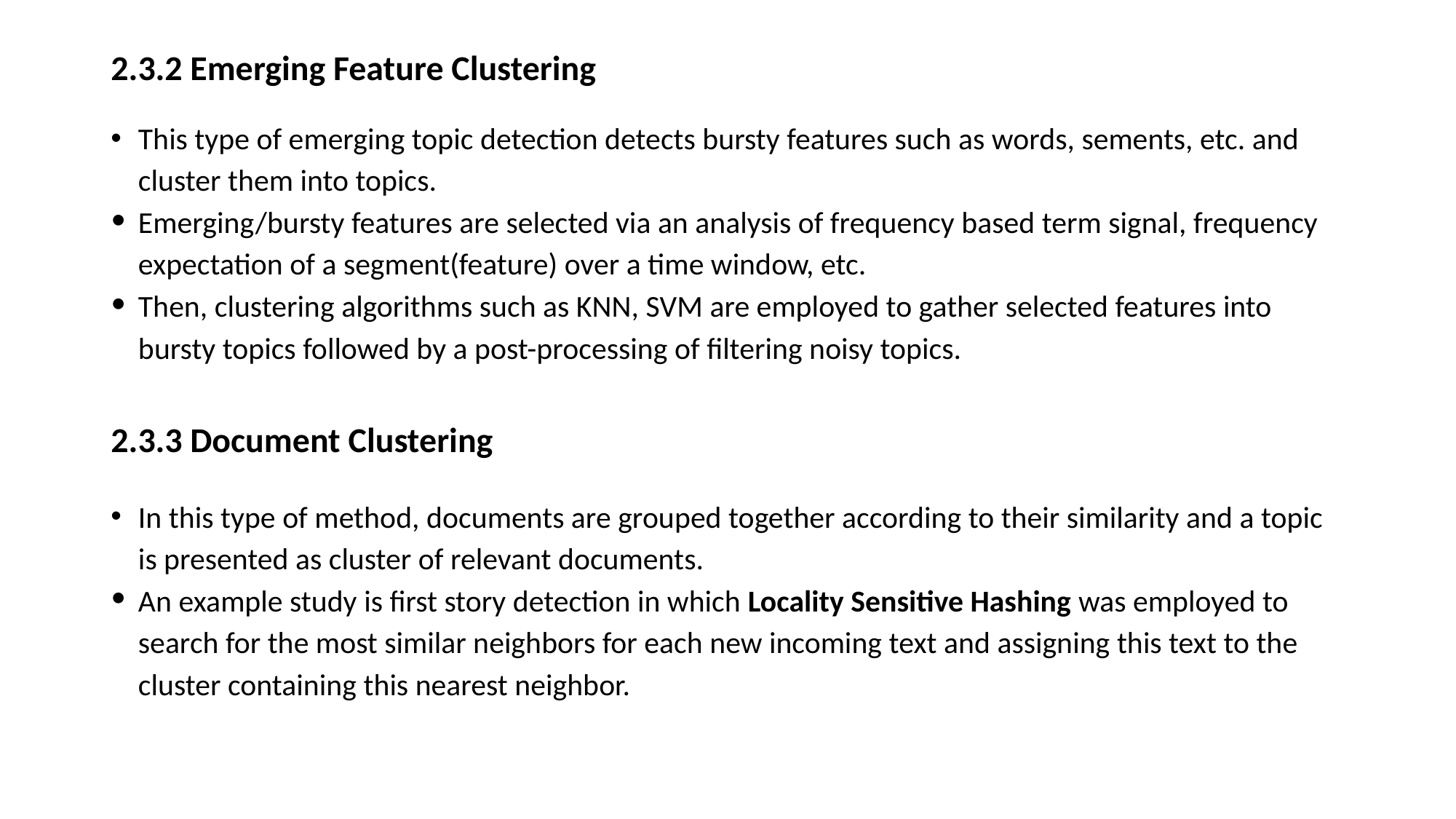

2.3.2 Emerging Feature Clustering
This type of emerging topic detection detects bursty features such as words, sements, etc. and cluster them into topics.
Emerging/bursty features are selected via an analysis of frequency based term signal, frequency expectation of a segment(feature) over a time window, etc.
Then, clustering algorithms such as KNN, SVM are employed to gather selected features into bursty topics followed by a post-processing of filtering noisy topics.
2.3.3 Document Clustering
In this type of method, documents are grouped together according to their similarity and a topic is presented as cluster of relevant documents.
An example study is first story detection in which Locality Sensitive Hashing was employed to search for the most similar neighbors for each new incoming text and assigning this text to the cluster containing this nearest neighbor.